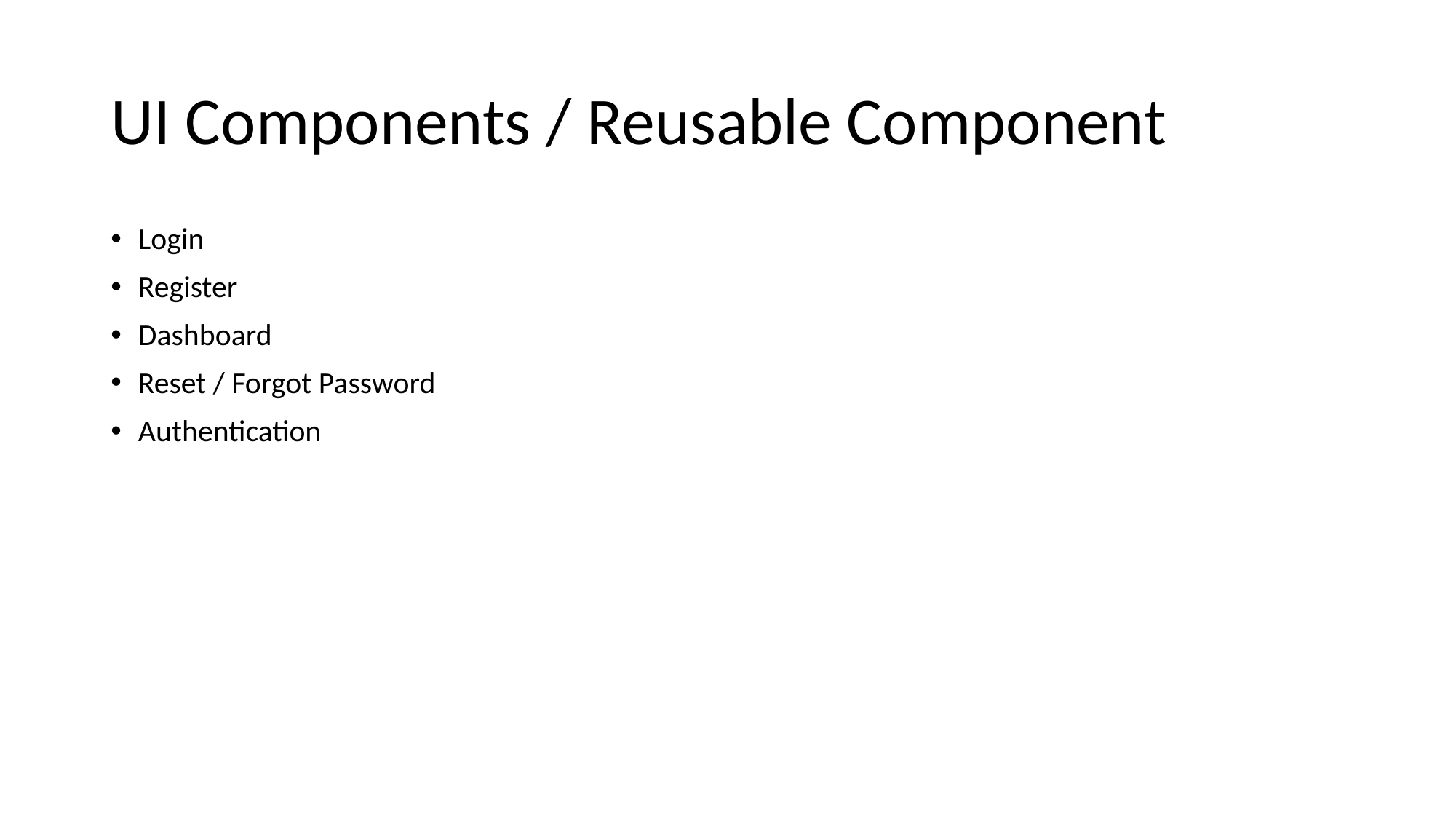

# UI Components / Reusable Component
Login
Register
Dashboard
Reset / Forgot Password
Authentication